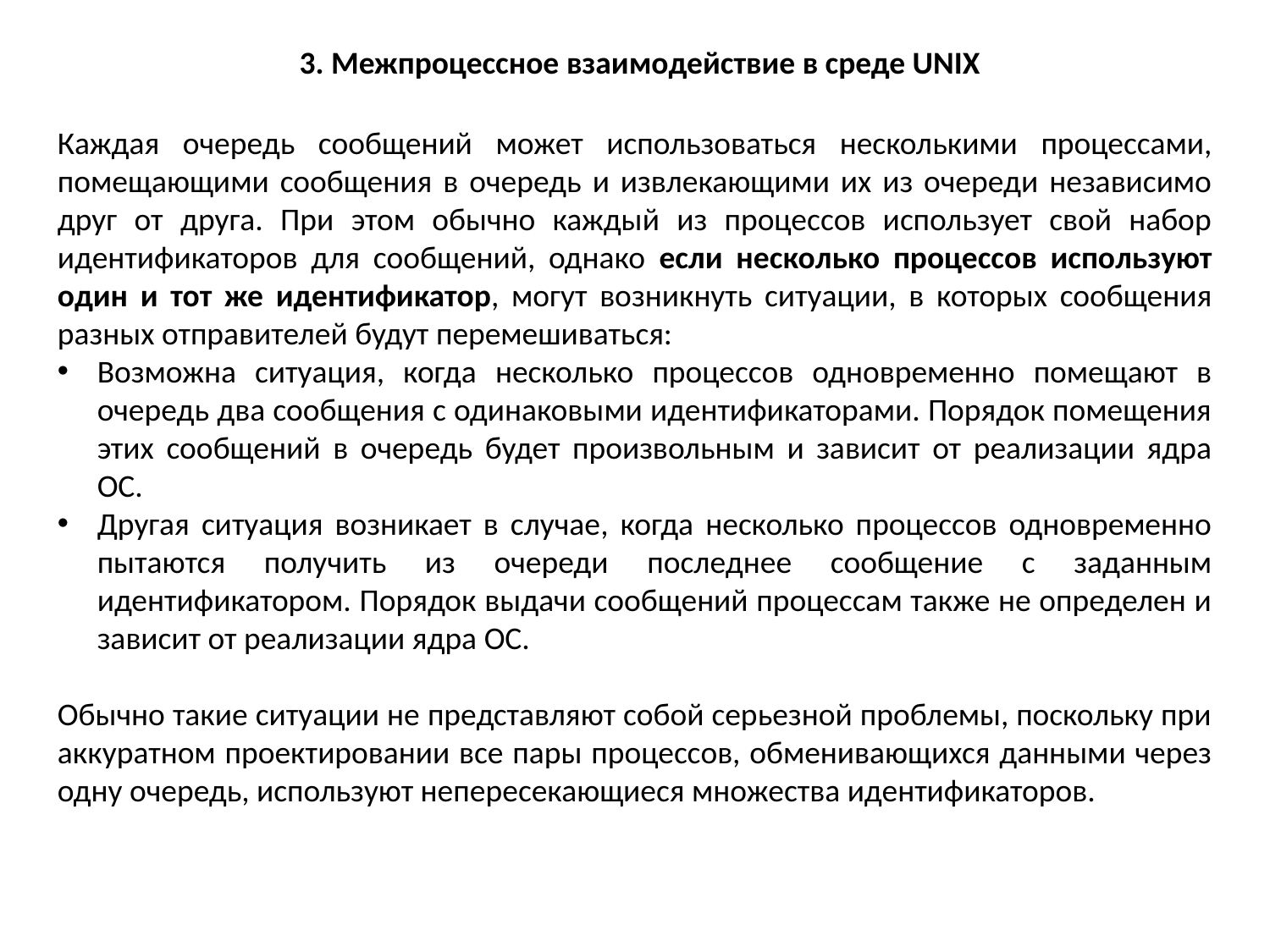

3. Межпроцессное взаимодействие в среде UNIX
Каждая очередь сообщений может использоваться несколькими процессами, помещающими сообщения в очередь и извлекающими их из очереди независимо друг от друга. При этом обычно каждый из процессов использует свой набор идентификаторов для сообщений, однако если несколько процессов используют один и тот же идентификатор, могут возникнуть ситуации, в которых сообщения разных отправителей будут перемешиваться:
Возможна ситуация, когда несколько процессов одновременно помещают в очередь два сообщения с одинаковыми идентификаторами. Порядок помещения этих сообщений в очередь будет произвольным и зависит от реализации ядра ОС.
Другая ситуация возникает в случае, когда несколько процессов одновременно пытаются получить из очереди последнее сообщение с заданным идентификатором. Порядок выдачи сообщений процессам также не определен и зависит от реализации ядра ОС.

Обычно такие ситуации не представляют собой серьезной проблемы, поскольку при аккуратном проектировании все пары процессов, обменивающихся данными через одну очередь, используют непересекающиеся множества идентификаторов.